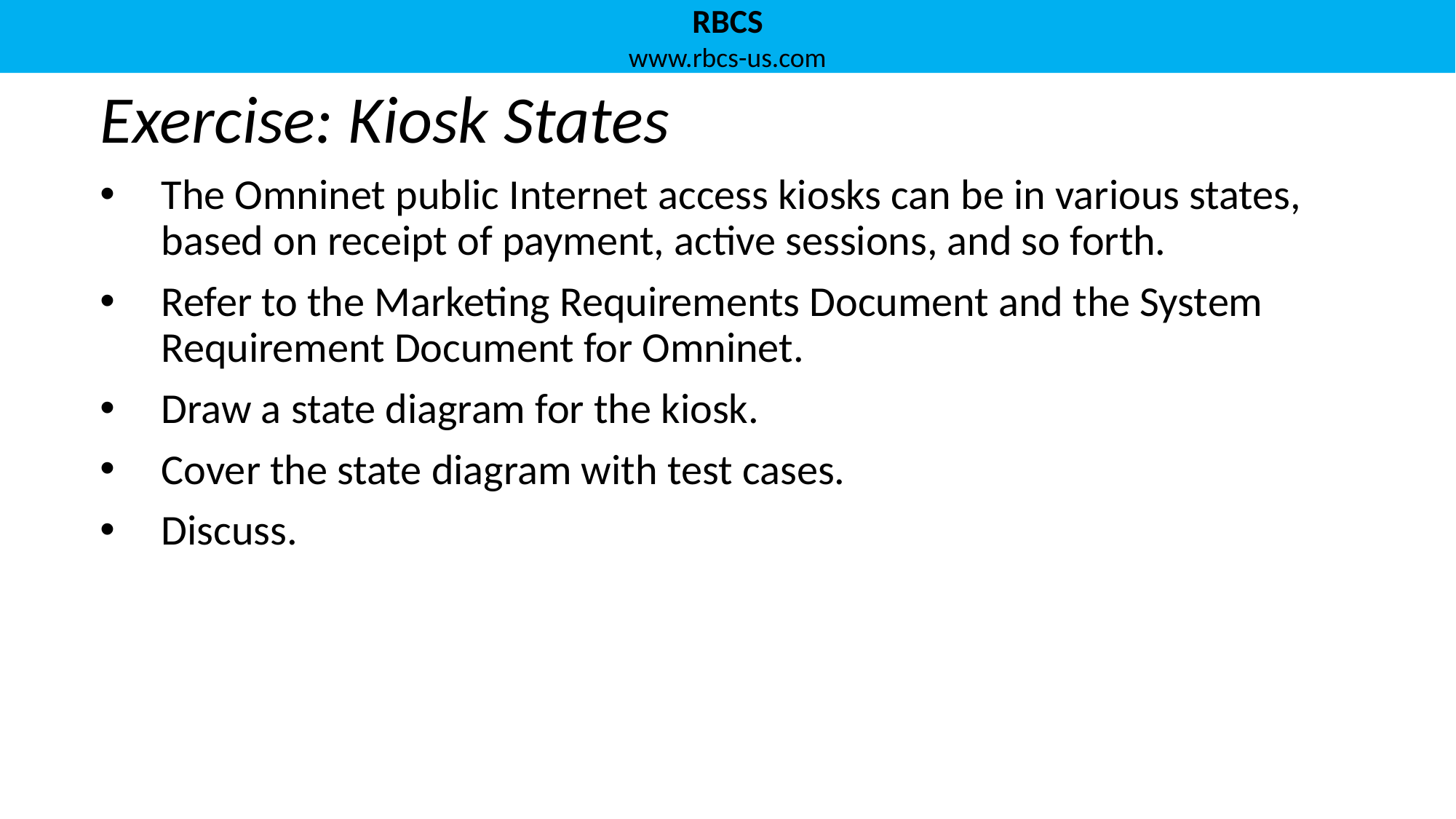

# Exercise: Kiosk States
The Omninet public Internet access kiosks can be in various states, based on receipt of payment, active sessions, and so forth.
Refer to the Marketing Requirements Document and the System Requirement Document for Omninet.
Draw a state diagram for the kiosk.
Cover the state diagram with test cases.
Discuss.